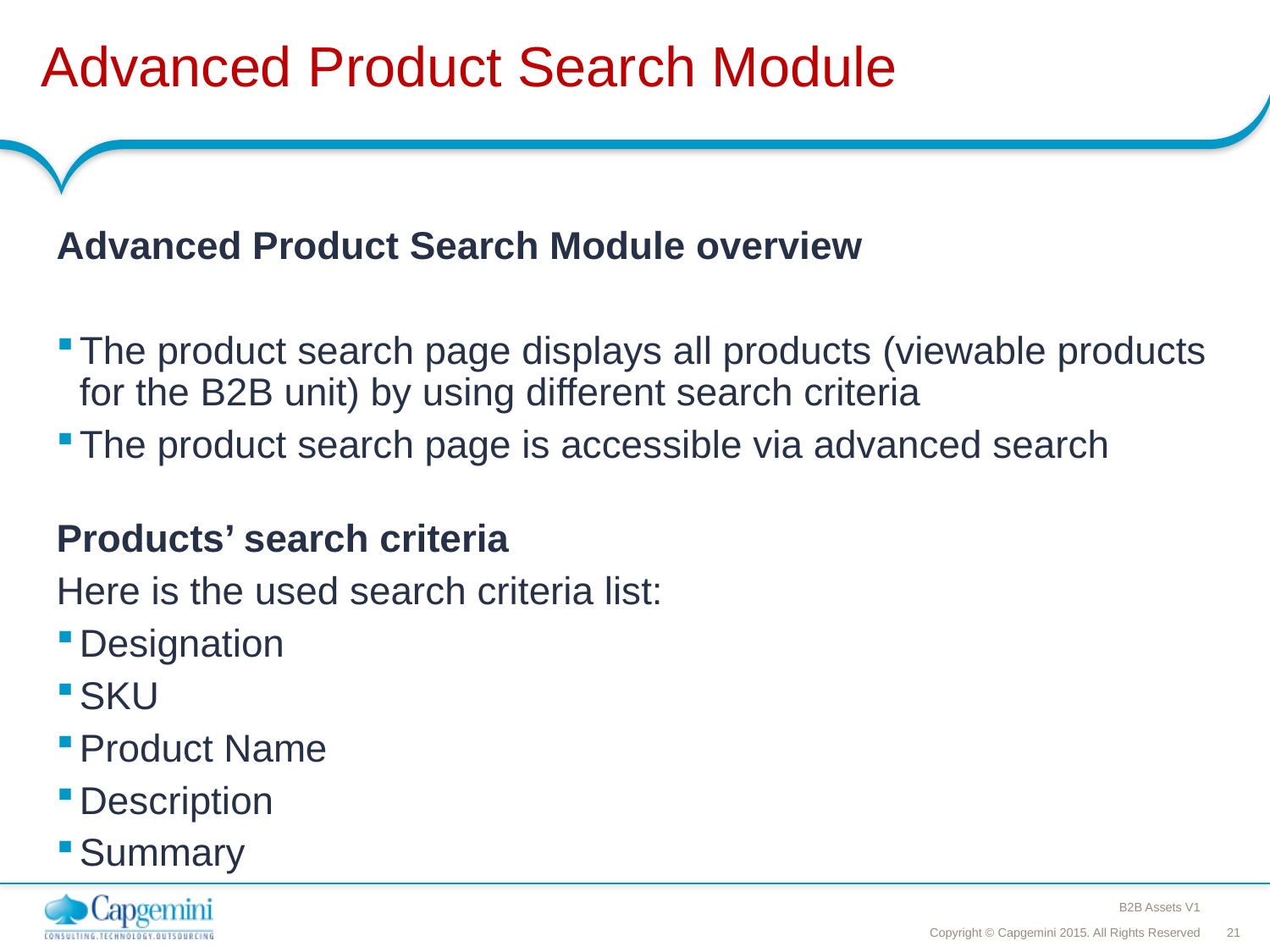

# Advanced Product Search Module
Advanced Product Search Module overview

The product search page displays all products (viewable products for the B2B unit) by using different search criteria
The product search page is accessible via advanced search

Products’ search criteria
Here is the used search criteria list:
Designation
SKU
Product Name
Description
Summary